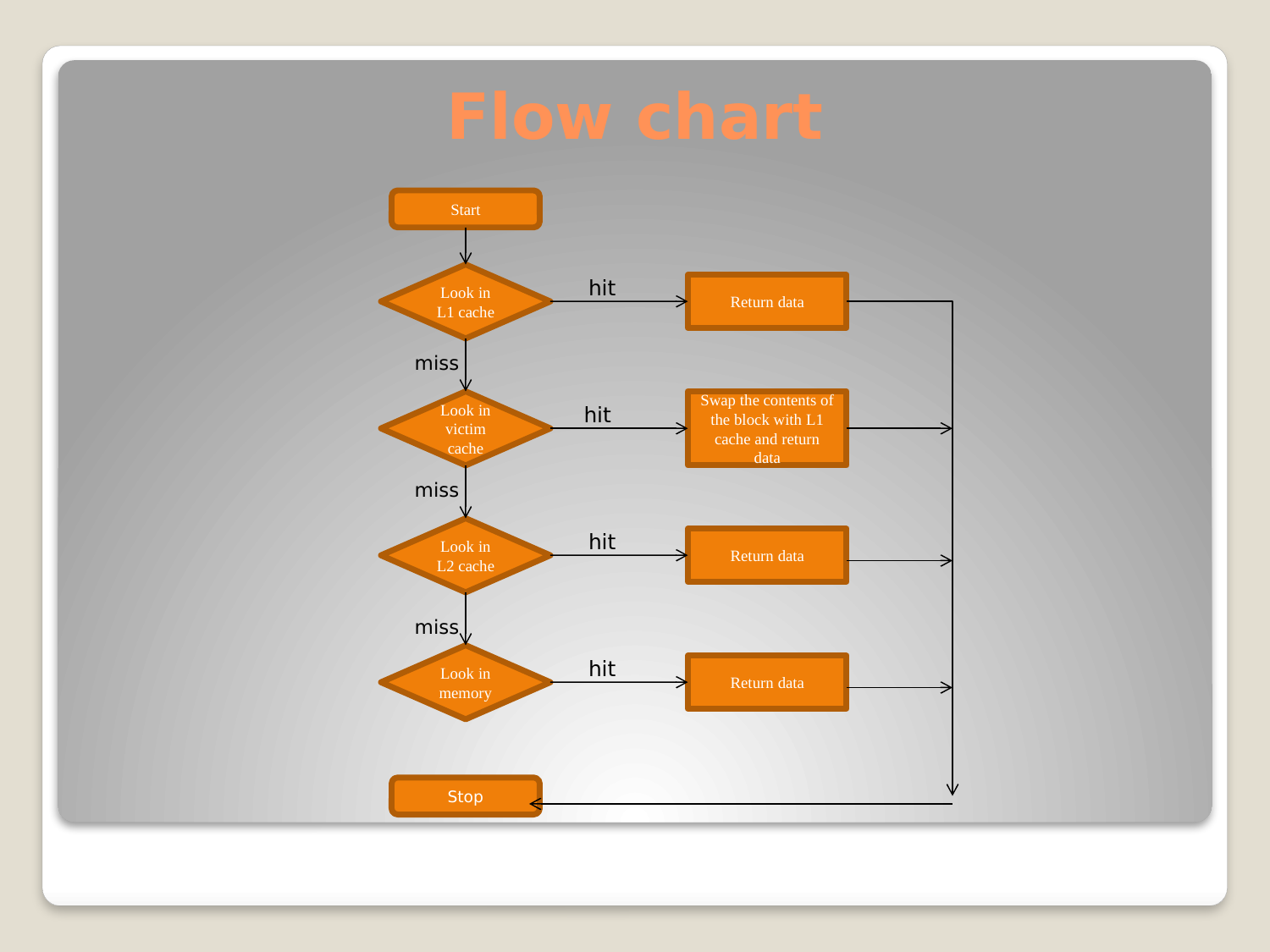

# Flow chart
Start
Look in L1 cache
hit
Return data
miss
Look in victim cache
Swap the contents of the block with L1 cache and return data
hit
miss
Look in L2 cache
hit
Return data
miss
Look in memory
hit
Return data
Stop